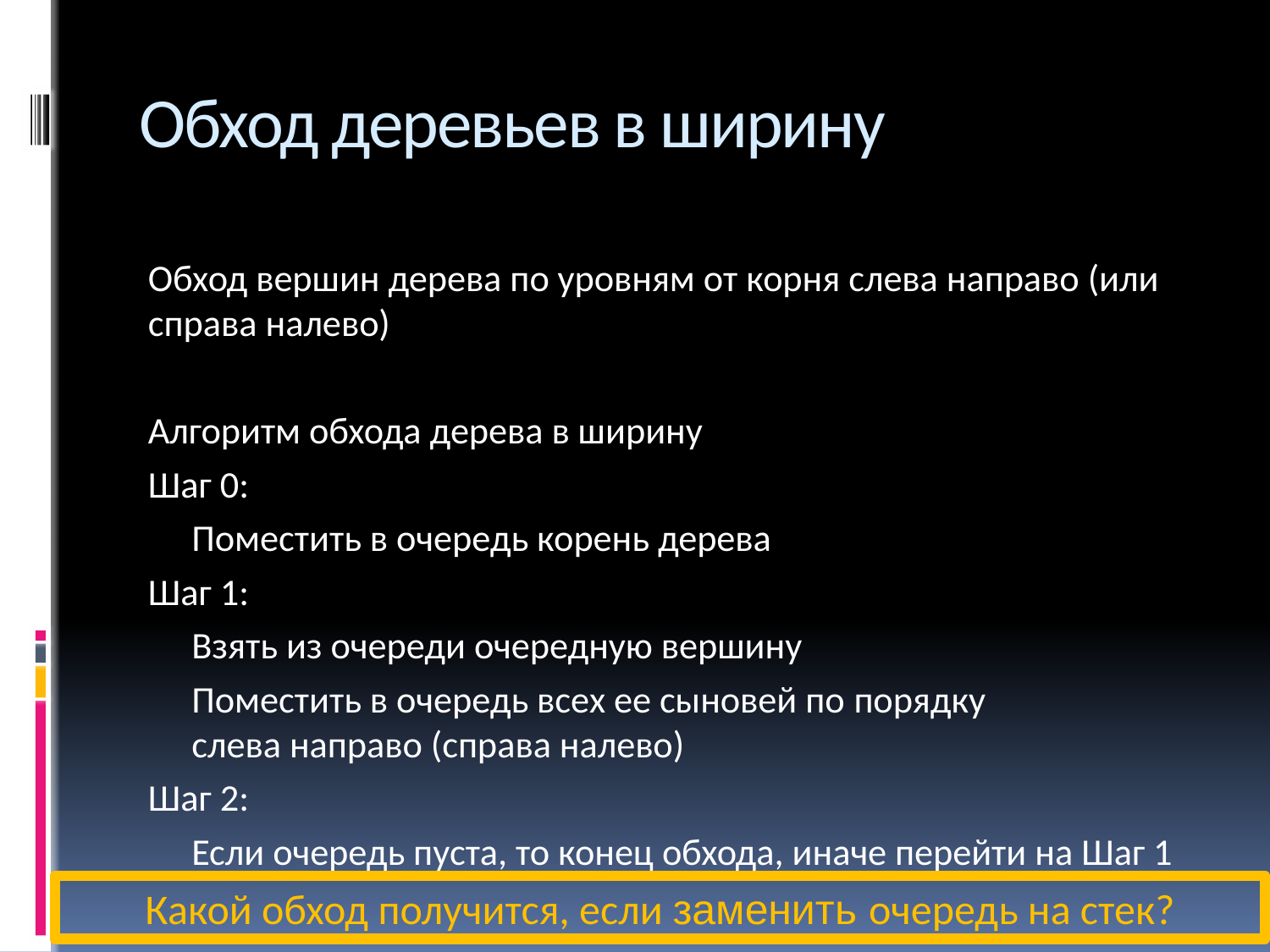

# Обход деревьев в ширину
Обход вершин дерева по уровням от корня слева направо (или справа налево)

Алгоритм обхода дерева в ширину
Шаг 0:
		Поместить в очередь корень дерева
Шаг 1:
		Взять из очереди очередную вершину
		Поместить в очередь всех ее сыновей по порядку
	слева направо (справа налево)
Шаг 2:
		Если очередь пуста, то конец обхода, иначе перейти на Шаг 1
Какой обход получится, если заменить очередь на стек?